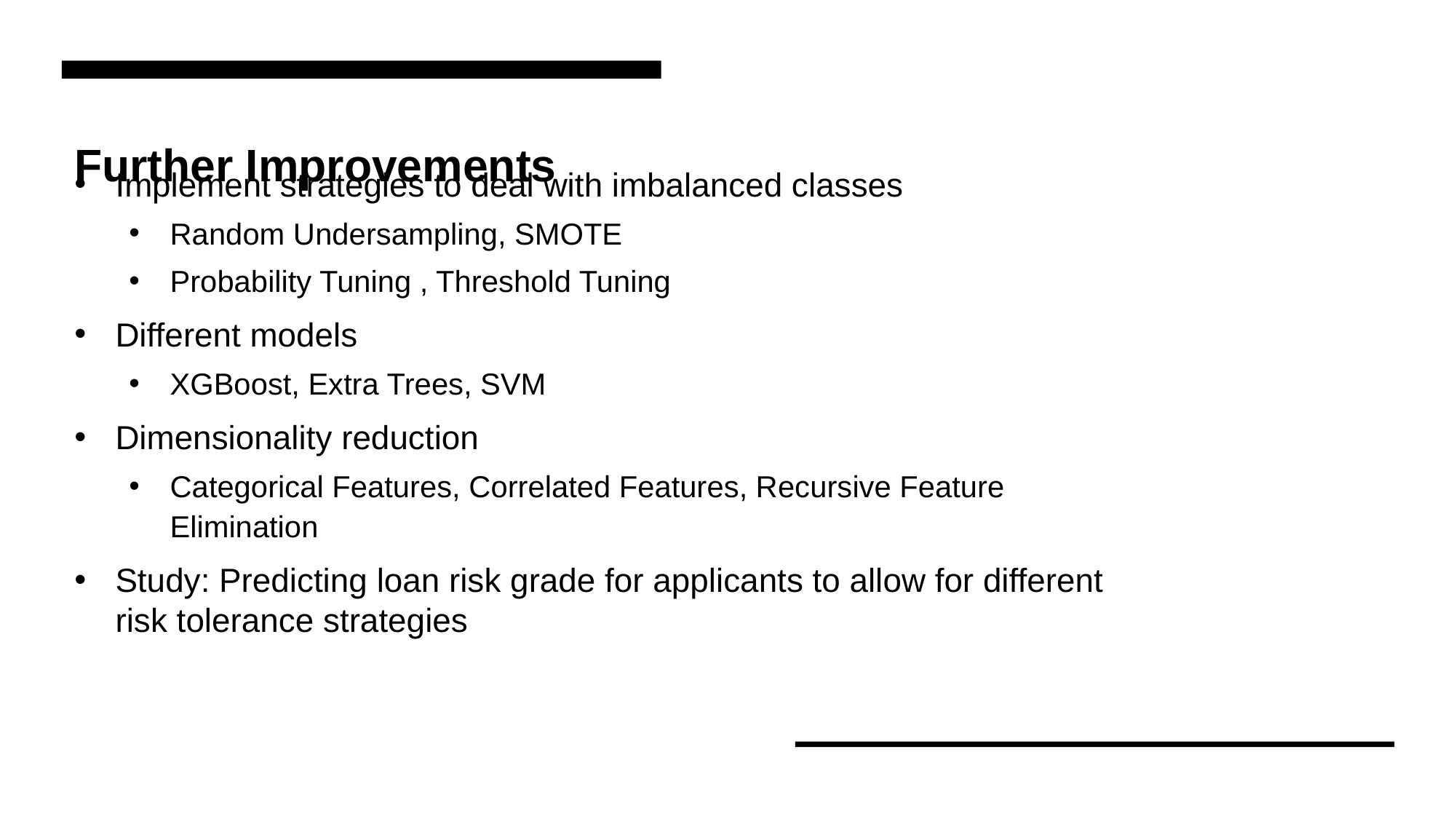

# Further Improvements
Implement strategies to deal with imbalanced classes
Random Undersampling, SMOTE
Probability Tuning , Threshold Tuning
Different models
XGBoost, Extra Trees, SVM
Dimensionality reduction
Categorical Features, Correlated Features, Recursive Feature Elimination
Study: Predicting loan risk grade for applicants to allow for different risk tolerance strategies